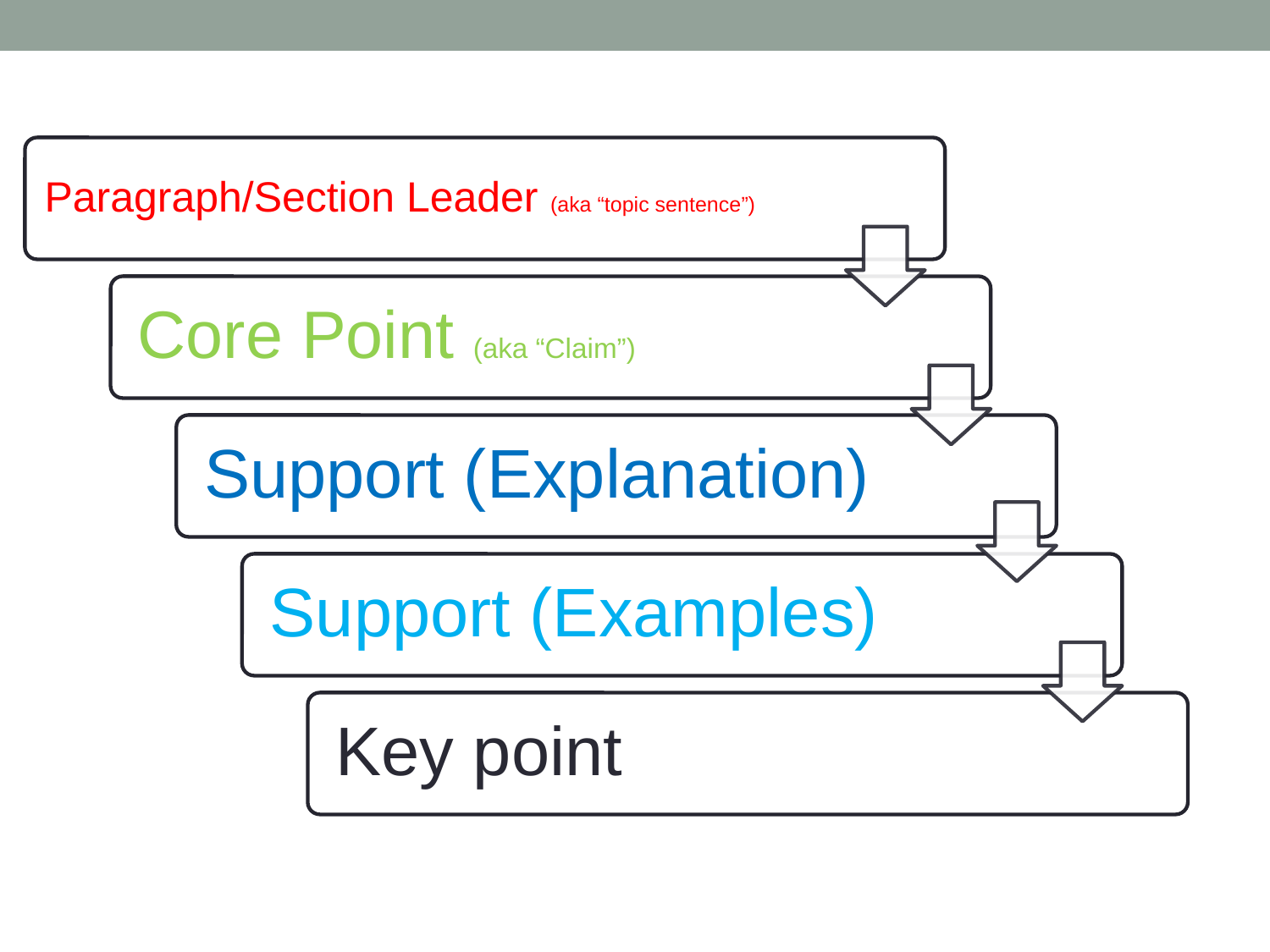

Paragraph/Section Leader (aka “topic sentence”)
Core Point (aka “Claim”)
Support (Explanation)
Support (Examples)
Key point